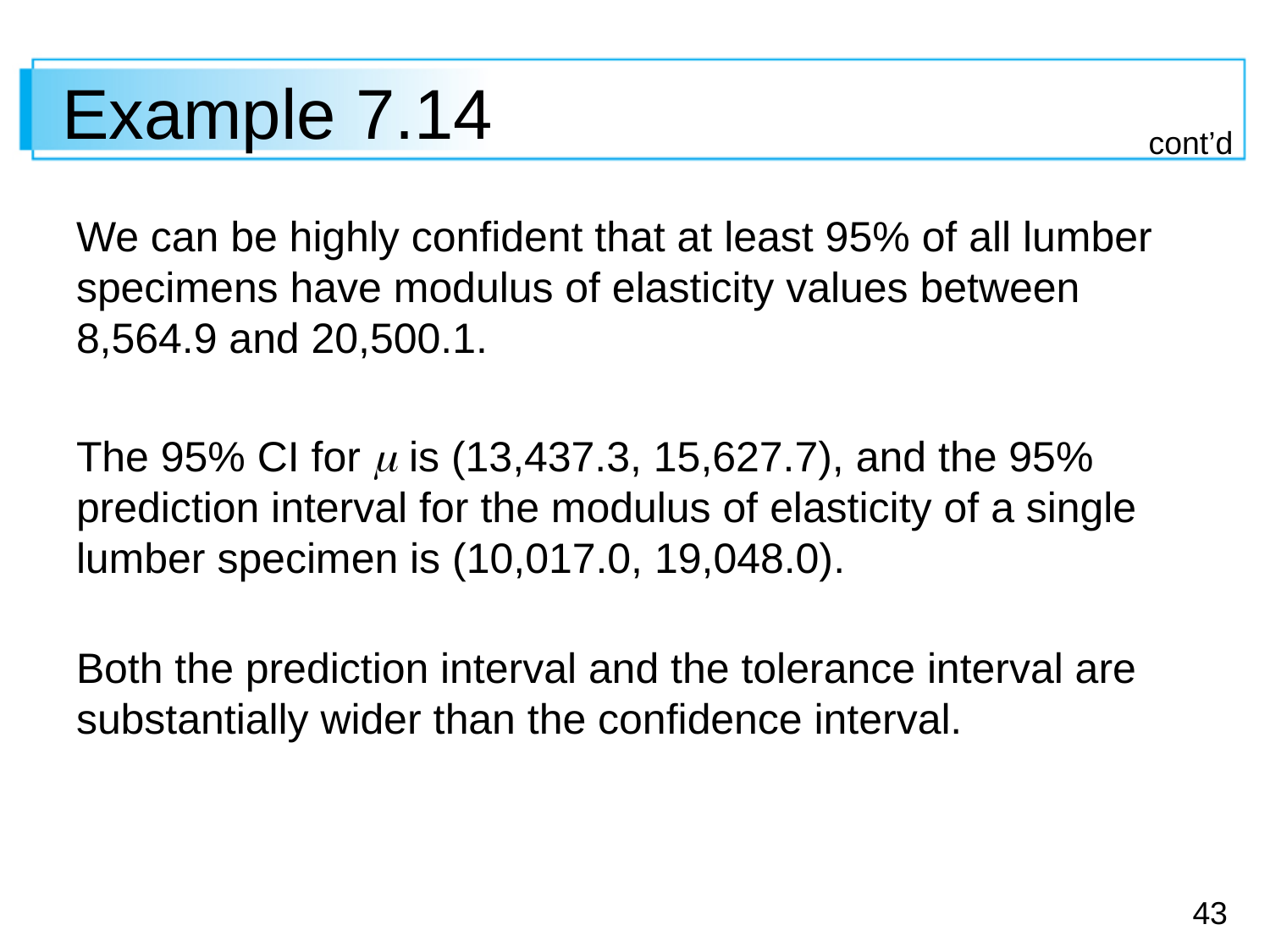

# Example 7.14
cont’d
We can be highly confident that at least 95% of all lumber specimens have modulus of elasticity values between 8,564.9 and 20,500.1.

The 95% CI for μ is (13,437.3, 15,627.7), and the 95% prediction interval for the modulus of elasticity of a single lumber specimen is (10,017.0, 19,048.0).
Both the prediction interval and the tolerance interval are substantially wider than the confidence interval.